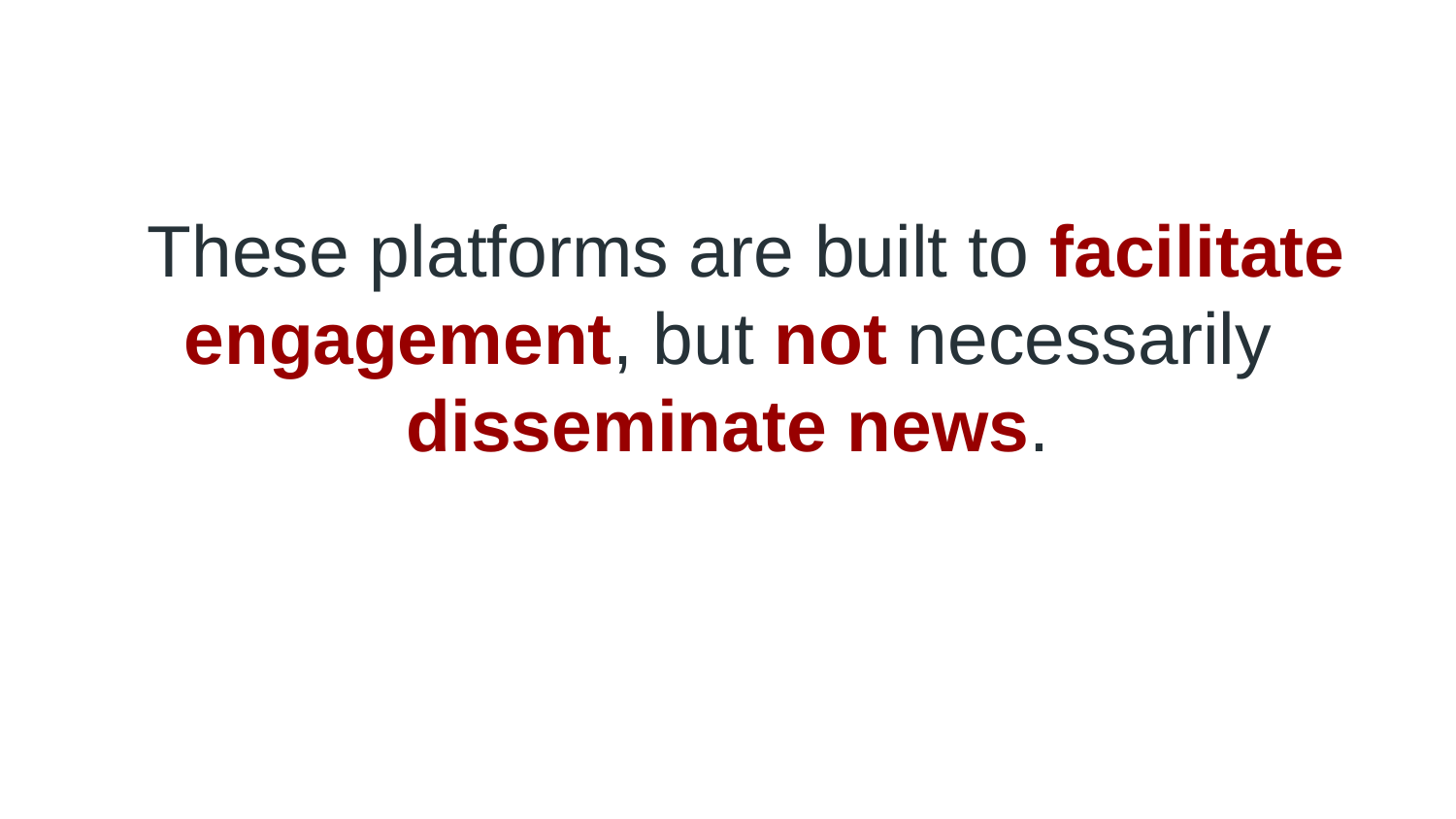

These platforms are built to facilitate engagement, but not necessarily disseminate news.